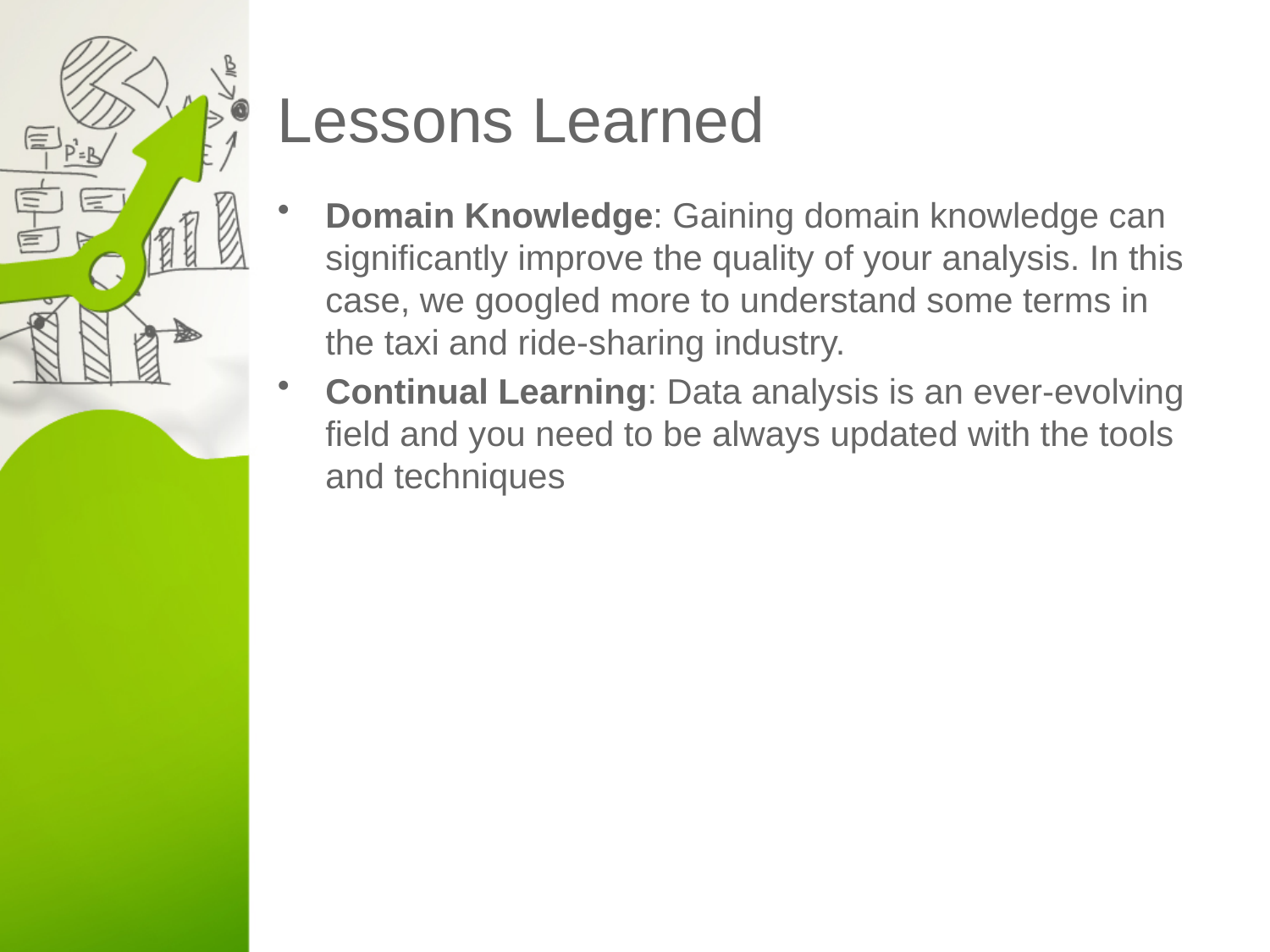

# Lessons Learned
Domain Knowledge: Gaining domain knowledge can significantly improve the quality of your analysis. In this case, we googled more to understand some terms in the taxi and ride-sharing industry.
Continual Learning: Data analysis is an ever-evolving field and you need to be always updated with the tools and techniques